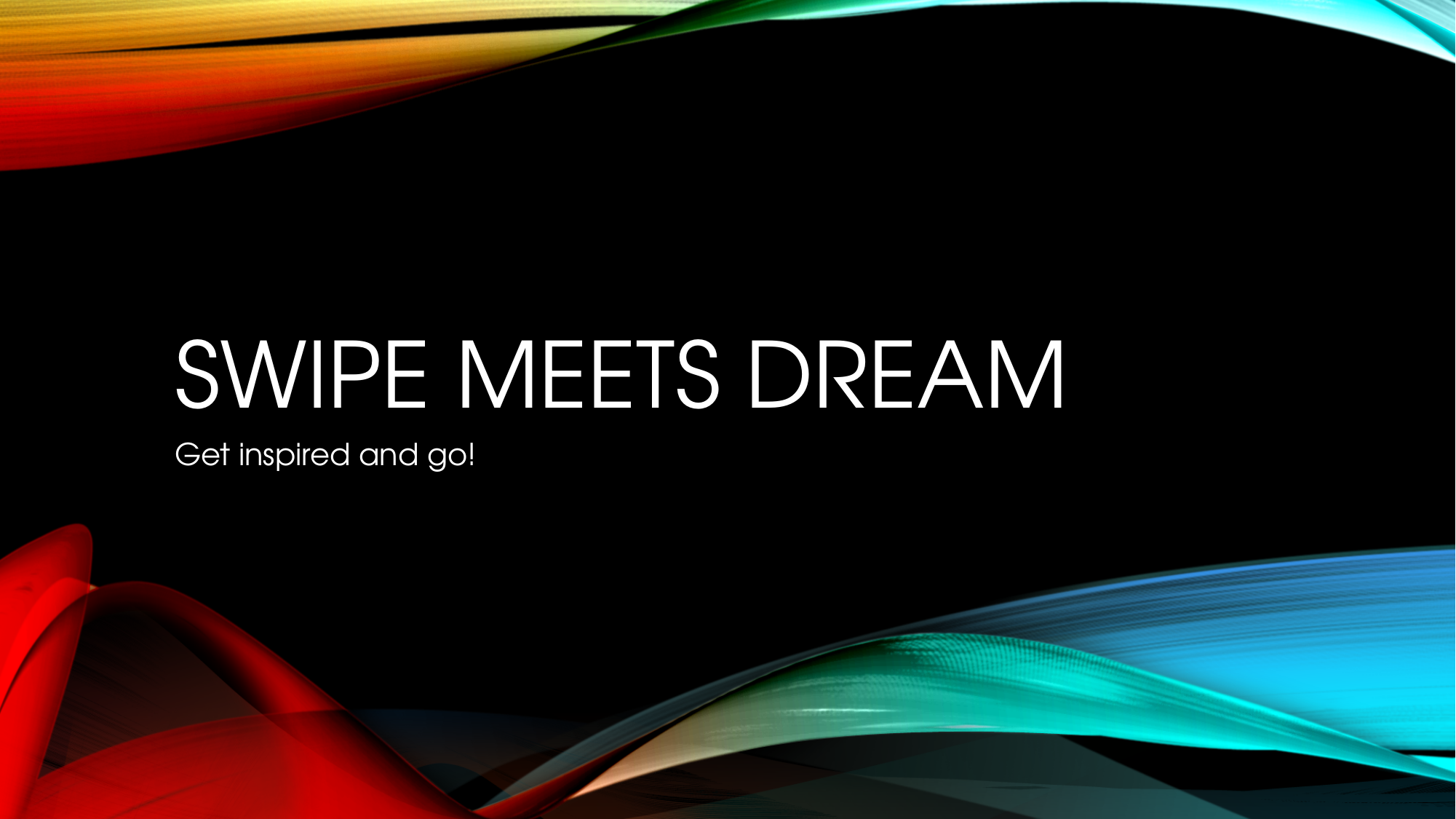

# Swipe Meets Dream
Get inspired and go!